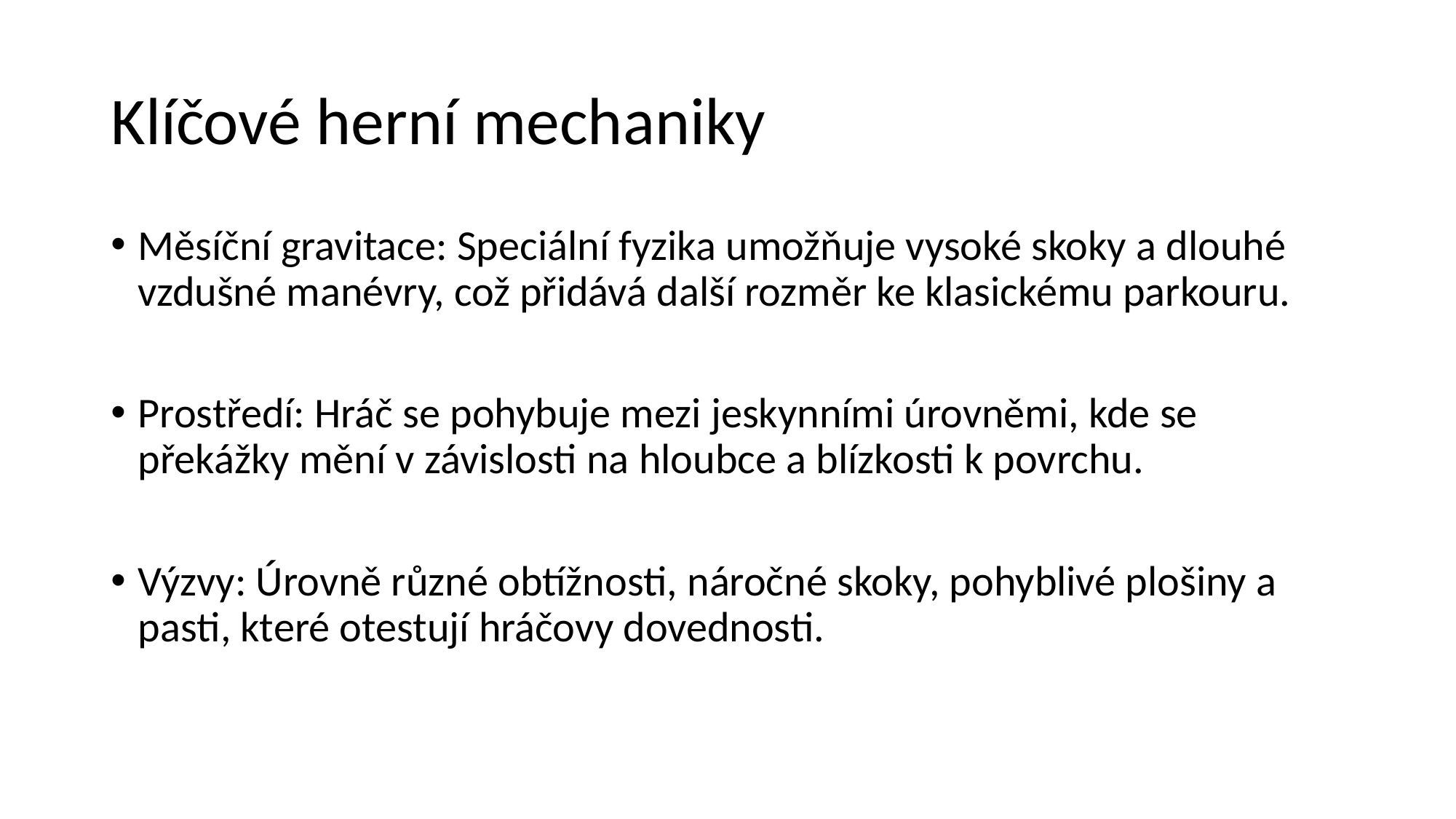

# Klíčové herní mechaniky
Měsíční gravitace: Speciální fyzika umožňuje vysoké skoky a dlouhé vzdušné manévry, což přidává další rozměr ke klasickému parkouru.

Prostředí: Hráč se pohybuje mezi jeskynními úrovněmi, kde se překážky mění v závislosti na hloubce a blízkosti k povrchu.

Výzvy: Úrovně různé obtížnosti, náročné skoky, pohyblivé plošiny a pasti, které otestují hráčovy dovednosti.